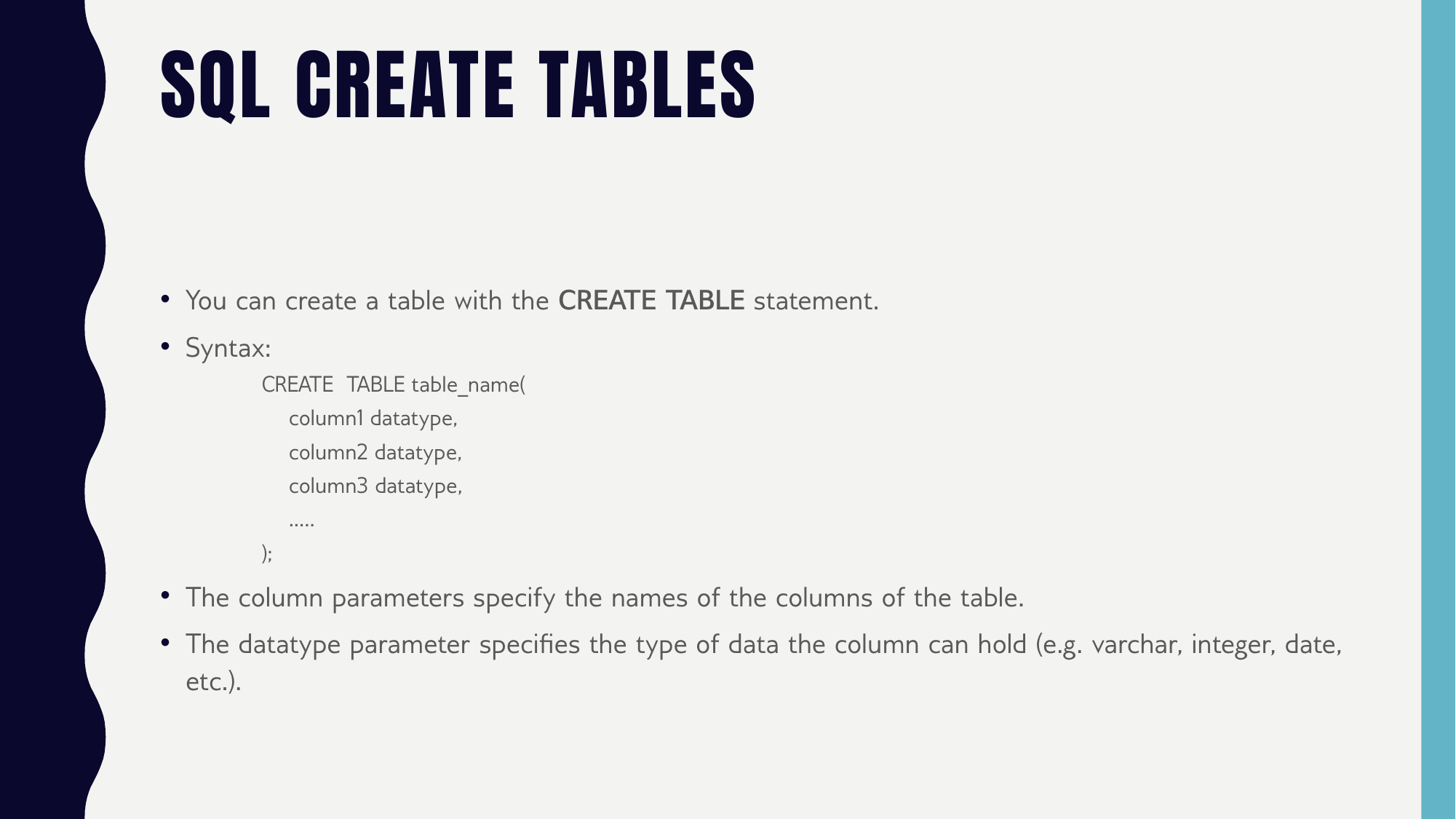

# SQL Create tables
You can create a table with the CREATE TABLE statement.
Syntax:
CREATE  TABLE table_name(
    column1 datatype,
    column2 datatype,
    column3 datatype,
    .....
);
The column parameters specify the names of the columns of the table.
The datatype parameter specifies the type of data the column can hold (e.g. varchar, integer, date, etc.).